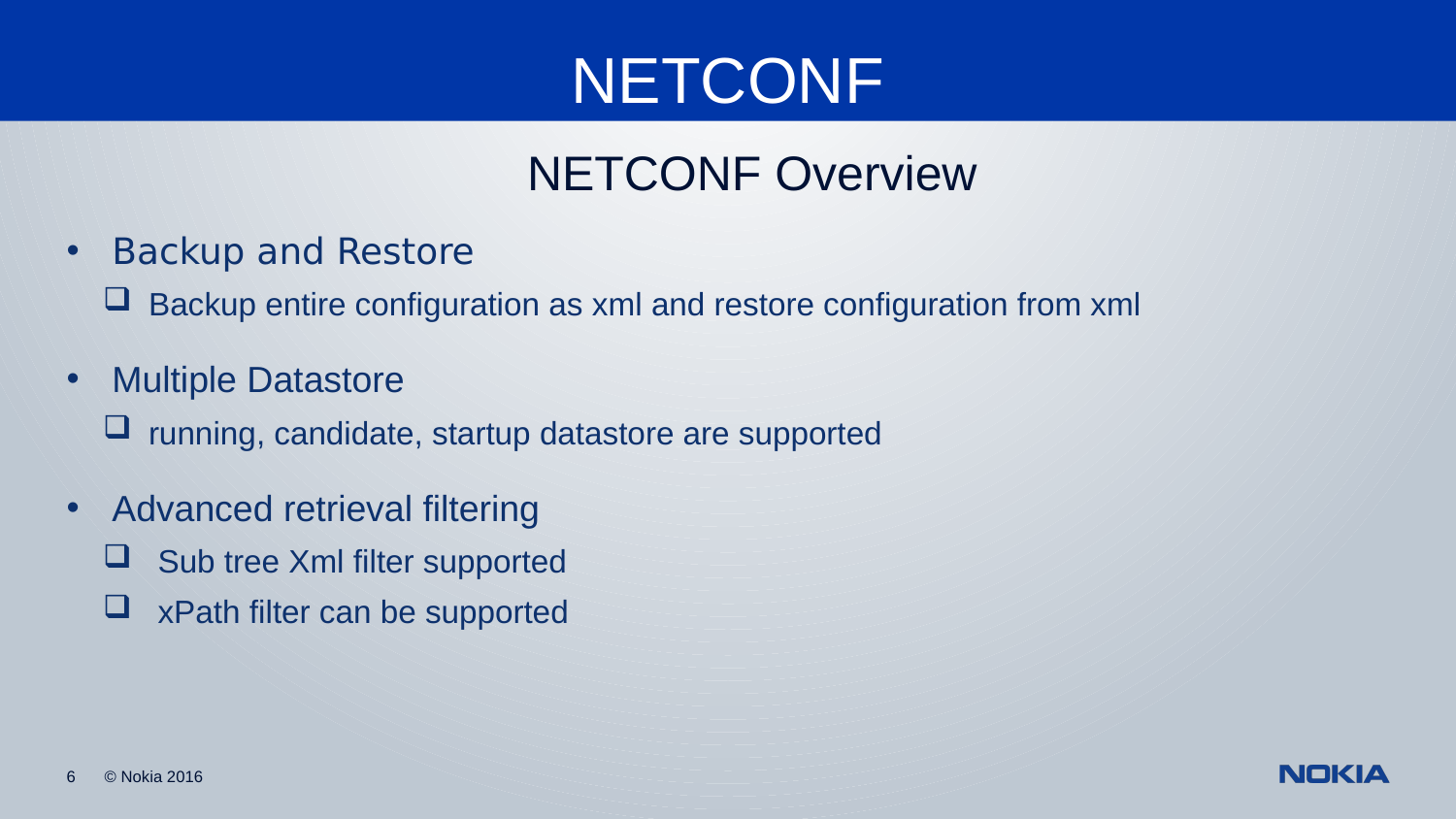

NETCONF
#
NETCONF Overview
Backup and Restore
Backup entire configuration as xml and restore configuration from xml
Multiple Datastore
running, candidate, startup datastore are supported
Advanced retrieval filtering
Sub tree Xml filter supported
xPath filter can be supported